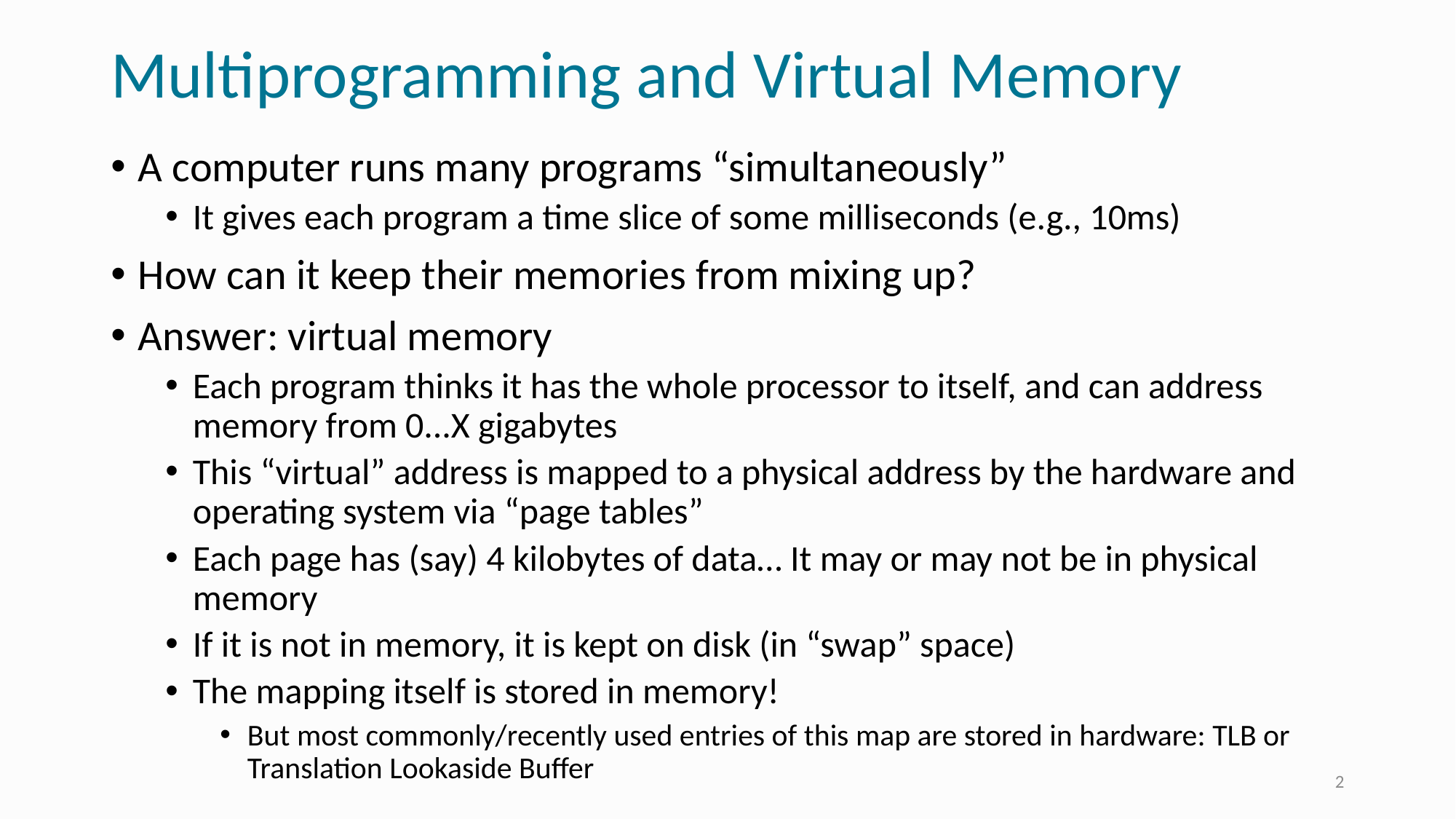

# Multiprogramming and Virtual Memory
A computer runs many programs “simultaneously”
It gives each program a time slice of some milliseconds (e.g., 10ms)
How can it keep their memories from mixing up?
Answer: virtual memory
Each program thinks it has the whole processor to itself, and can address memory from 0...X gigabytes
This “virtual” address is mapped to a physical address by the hardware and operating system via “page tables”
Each page has (say) 4 kilobytes of data… It may or may not be in physical memory
If it is not in memory, it is kept on disk (in “swap” space)
The mapping itself is stored in memory!
But most commonly/recently used entries of this map are stored in hardware: TLB or Translation Lookaside Buffer

2